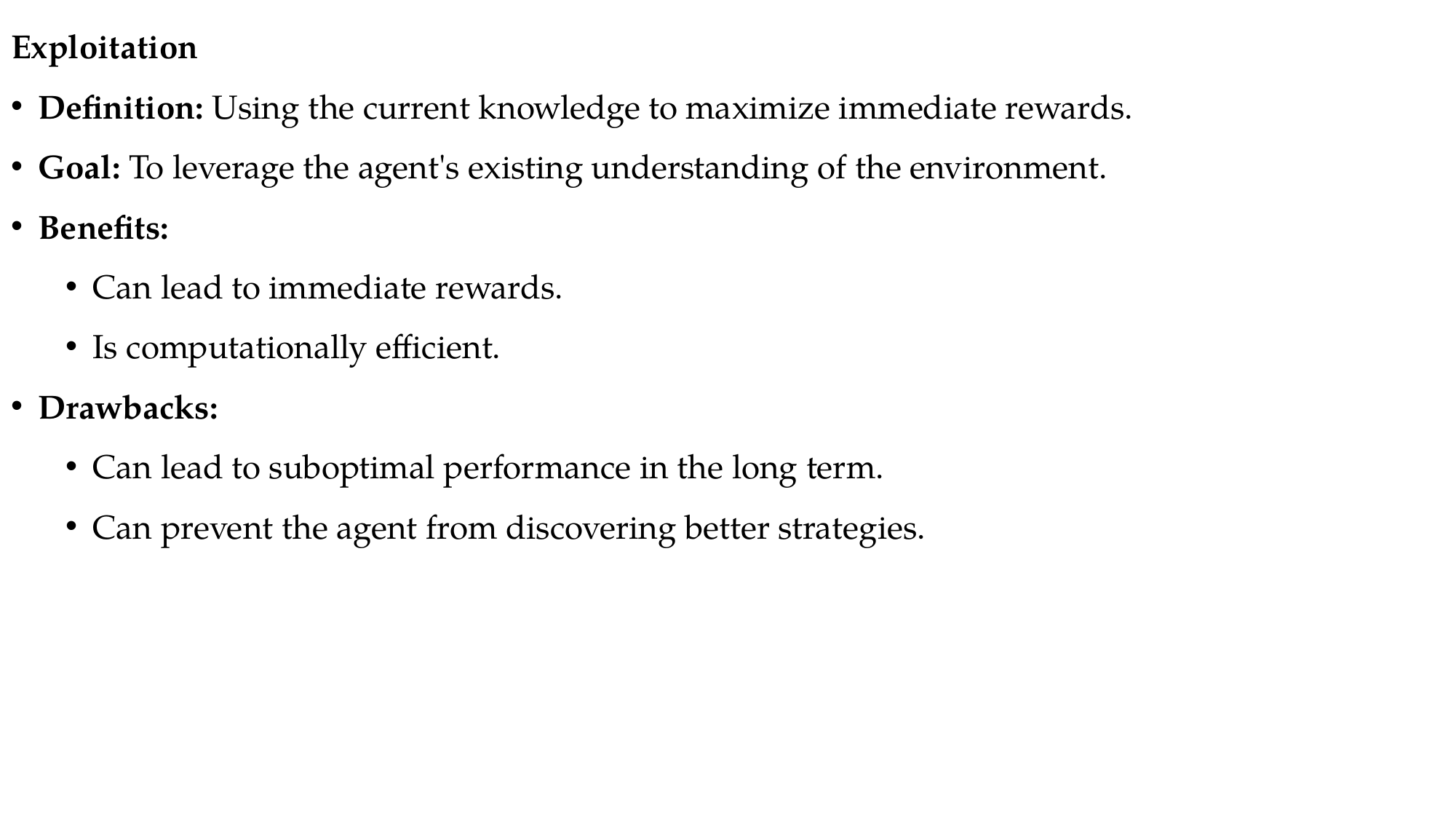

Exploitation
Definition: Using the current knowledge to maximize immediate rewards.
Goal: To leverage the agent's existing understanding of the environment.
Benefits:
Can lead to immediate rewards.
Is computationally efficient.
Drawbacks:
Can lead to suboptimal performance in the long term.
Can prevent the agent from discovering better strategies.